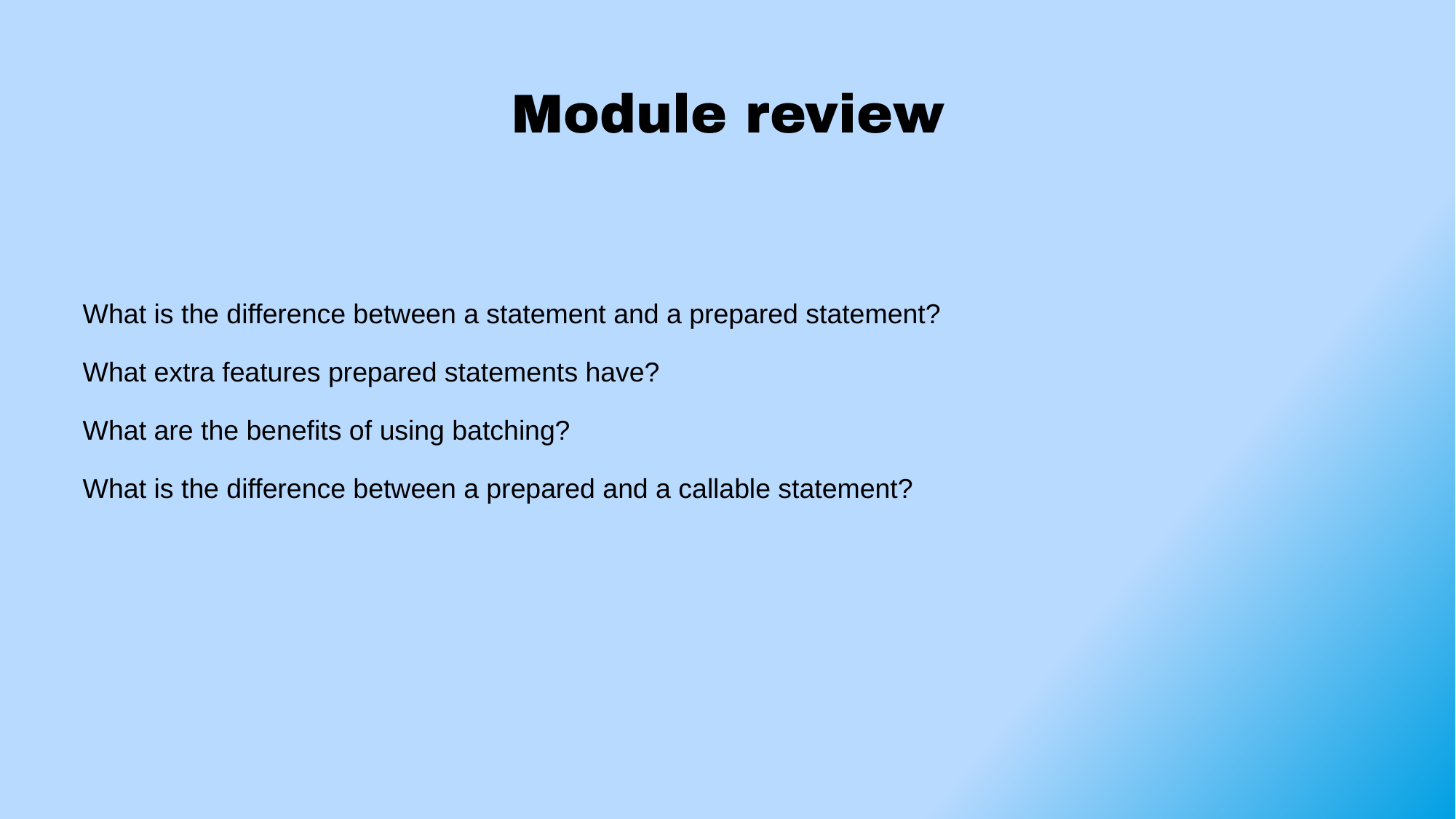

# Module review
What is the difference between a statement and a prepared statement?
What extra features prepared statements have?
What are the benefits of using batching?
What is the difference between a prepared and a callable statement?